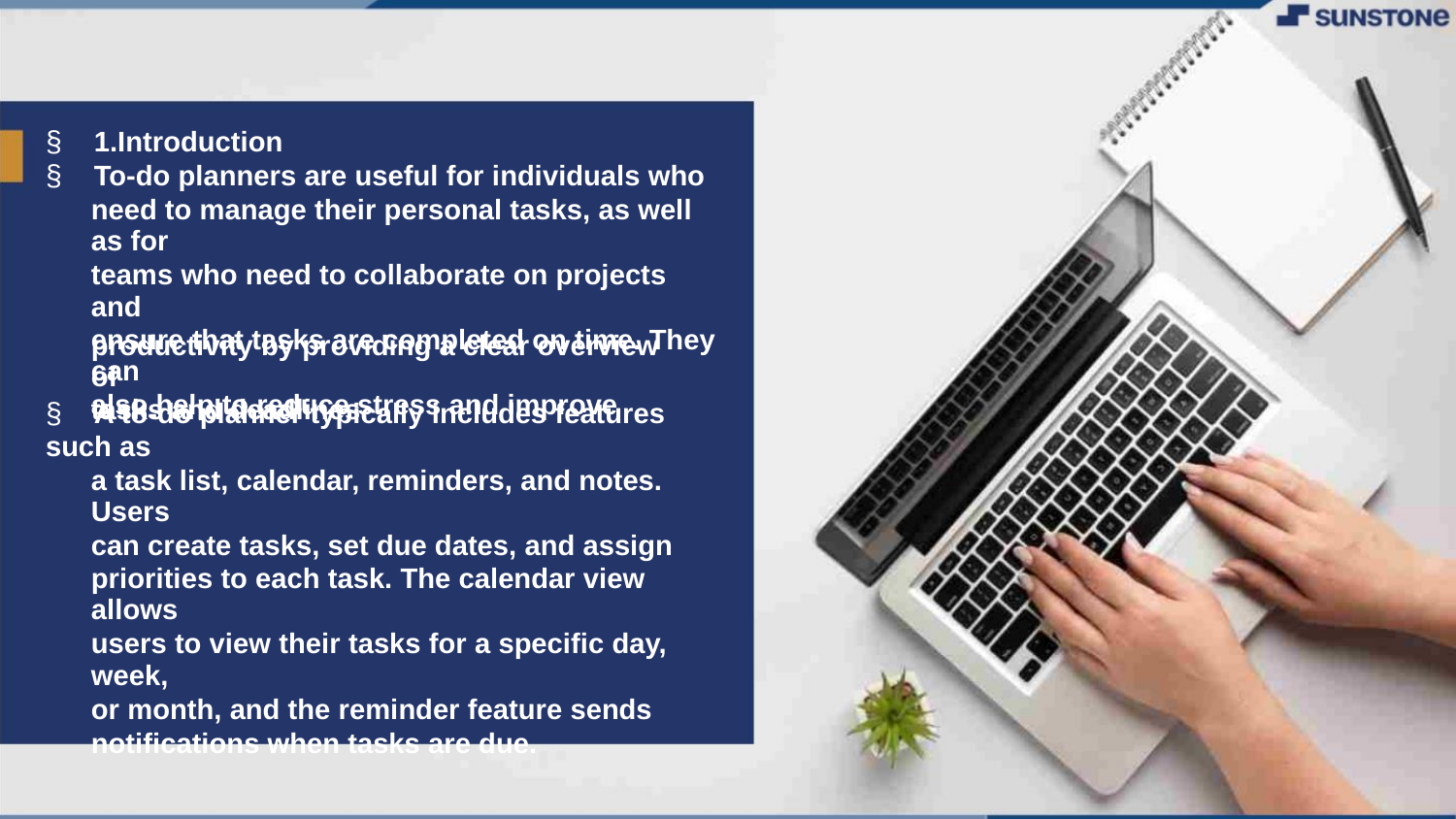

§ 1.Introduction
§ To-do planners are useful for individuals who
need to manage their personal tasks, as well as for
teams who need to collaborate on projects and
ensure that tasks are completed on time. They can
also help to reduce stress and improve
productivity by providing a clear overview of
tasks and deadlines.
§ A to-do planner typically includes features such as
a task list, calendar, reminders, and notes. Users
can create tasks, set due dates, and assign
priorities to each task. The calendar view allows
users to view their tasks for a specific day, week,
or month, and the reminder feature sends
notifications when tasks are due.